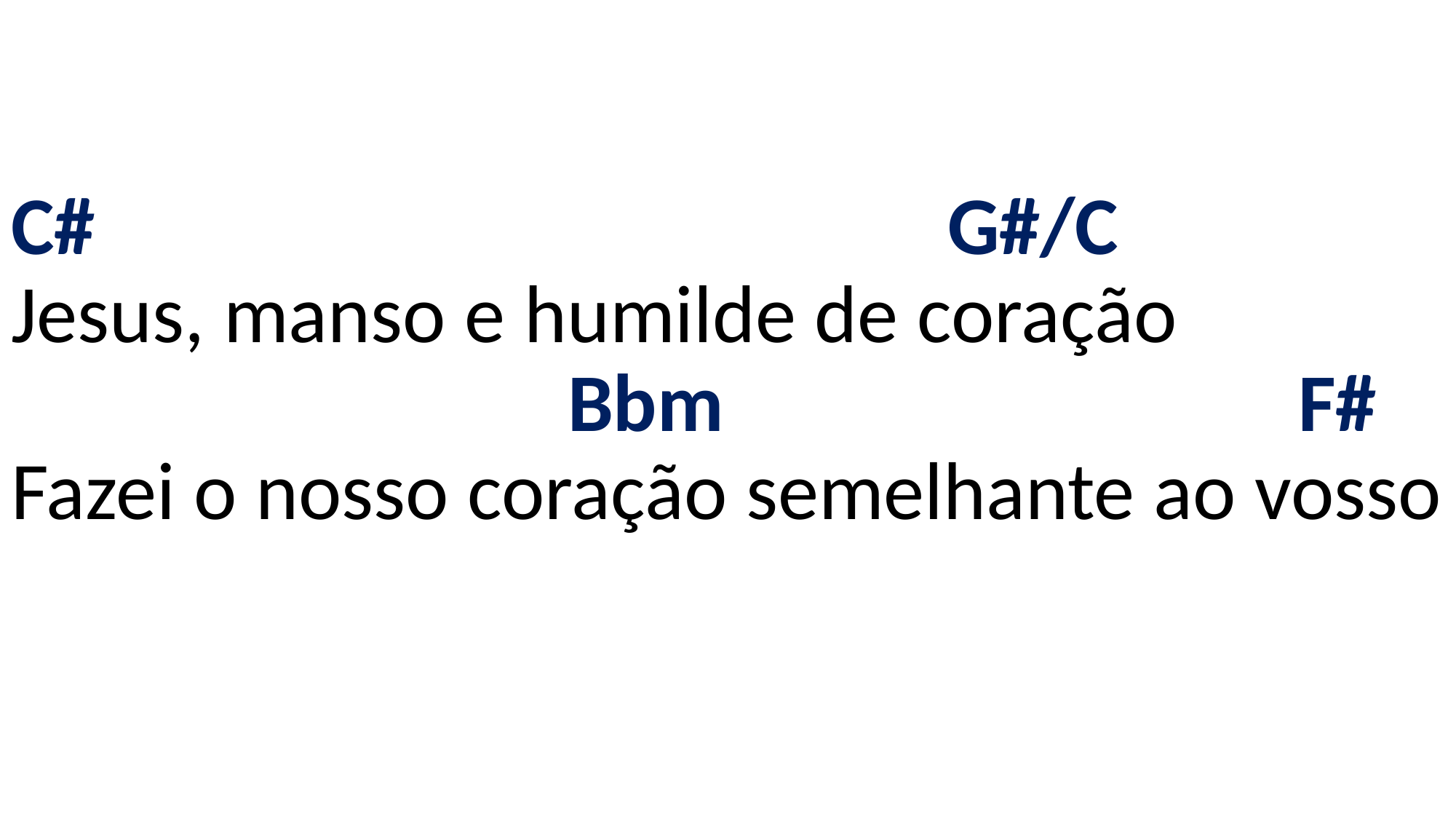

# C#                                              G#/C Jesus, manso e humilde de coração Bbm                               F# Fazei o nosso coração semelhante ao vosso